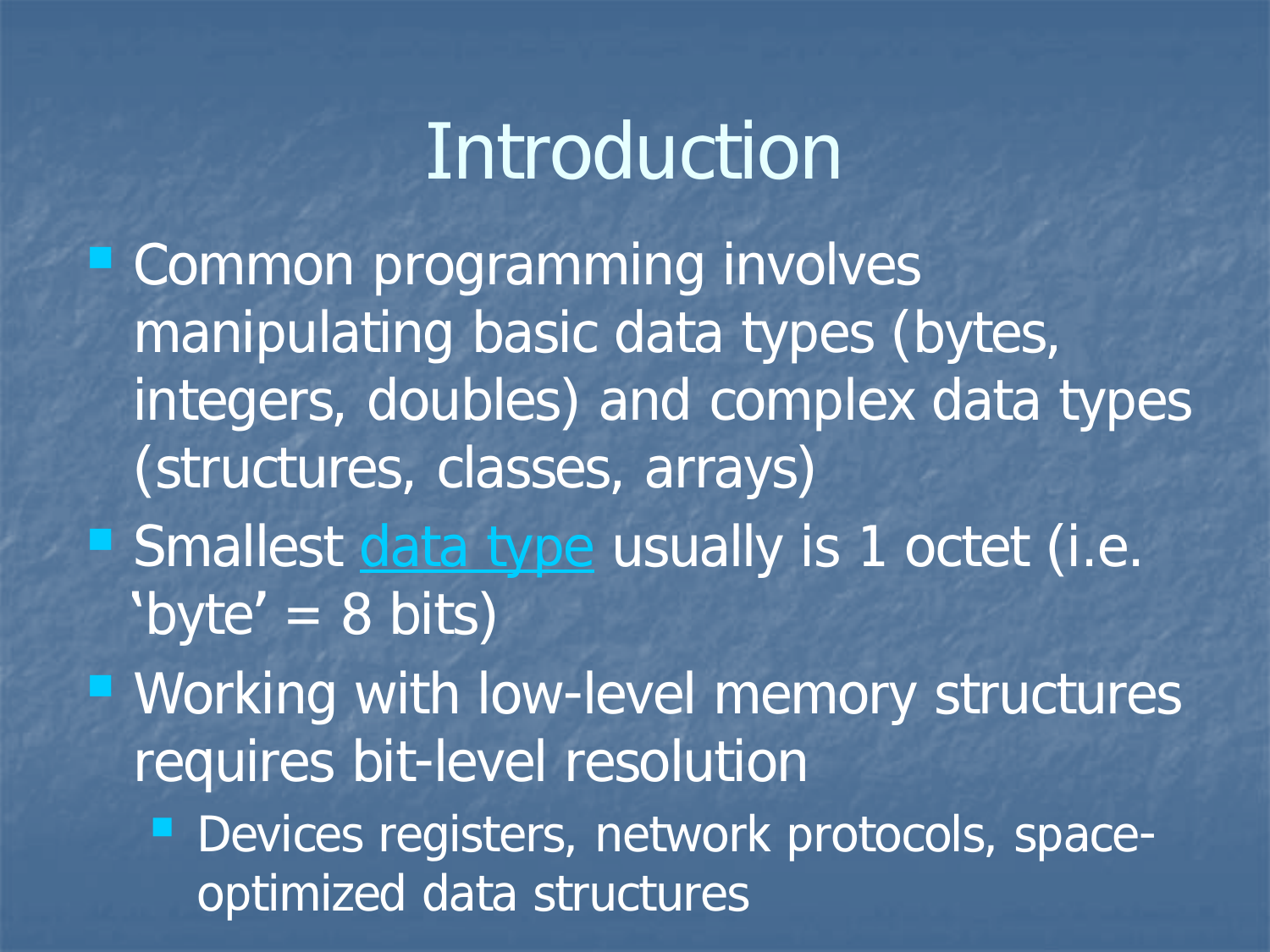

# Introduction
Common programming involves manipulating basic data types (bytes, integers, doubles) and complex data types (structures, classes, arrays)
Smallest data type usually is 1 octet (i.e. ‘byte’ = 8 bits)
Working with low-level memory structures requires bit-level resolution
Devices registers, network protocols, space-optimized data structures